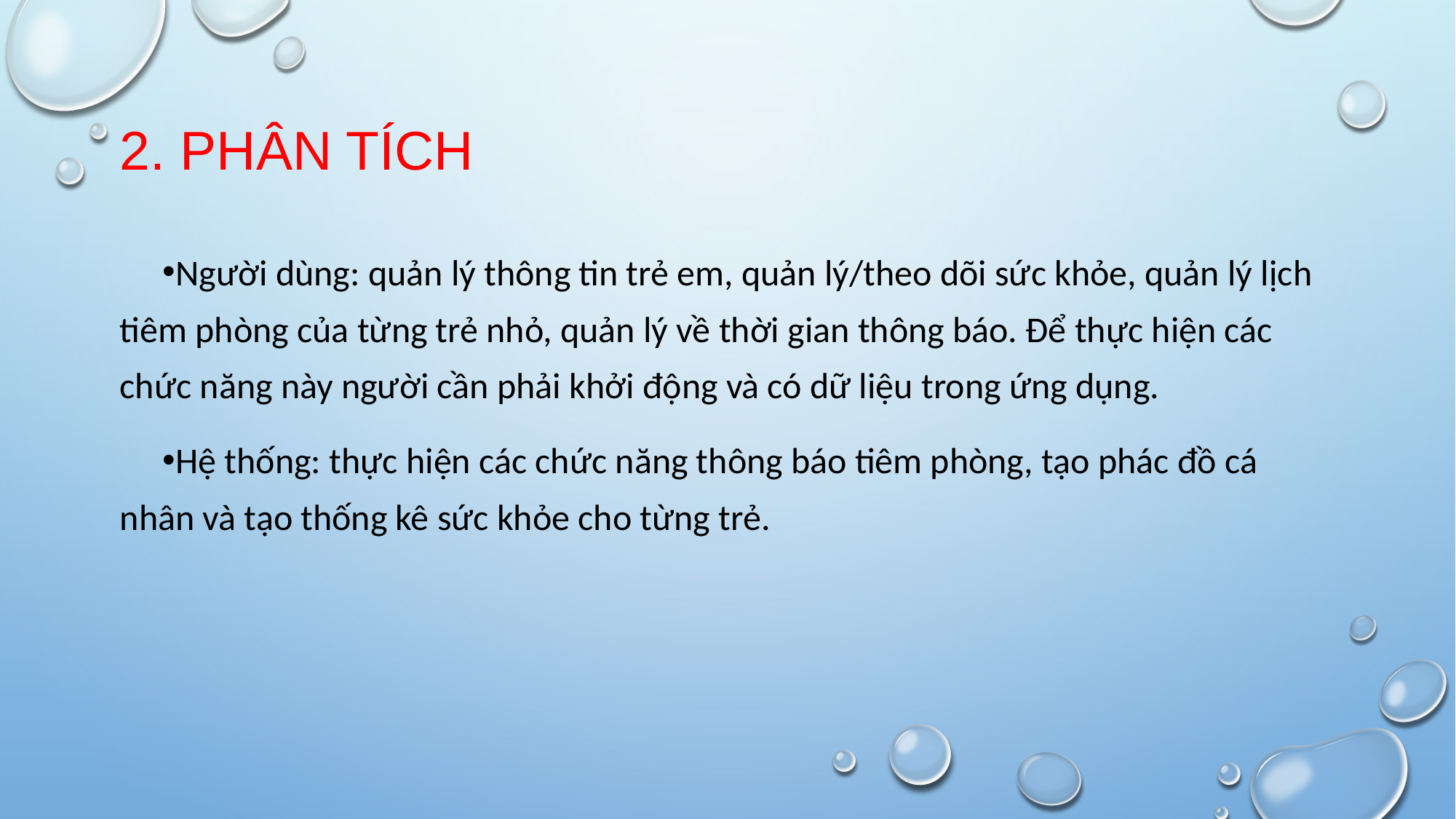

# 2. Phân tích
Người dùng: quản lý thông tin trẻ em, quản lý/theo dõi sức khỏe, quản lý lịch tiêm phòng của từng trẻ nhỏ, quản lý về thời gian thông báo. Để thực hiện các chức năng này người cần phải khởi động và có dữ liệu trong ứng dụng.
Hệ thống: thực hiện các chức năng thông báo tiêm phòng, tạo phác đồ cá nhân và tạo thống kê sức khỏe cho từng trẻ.